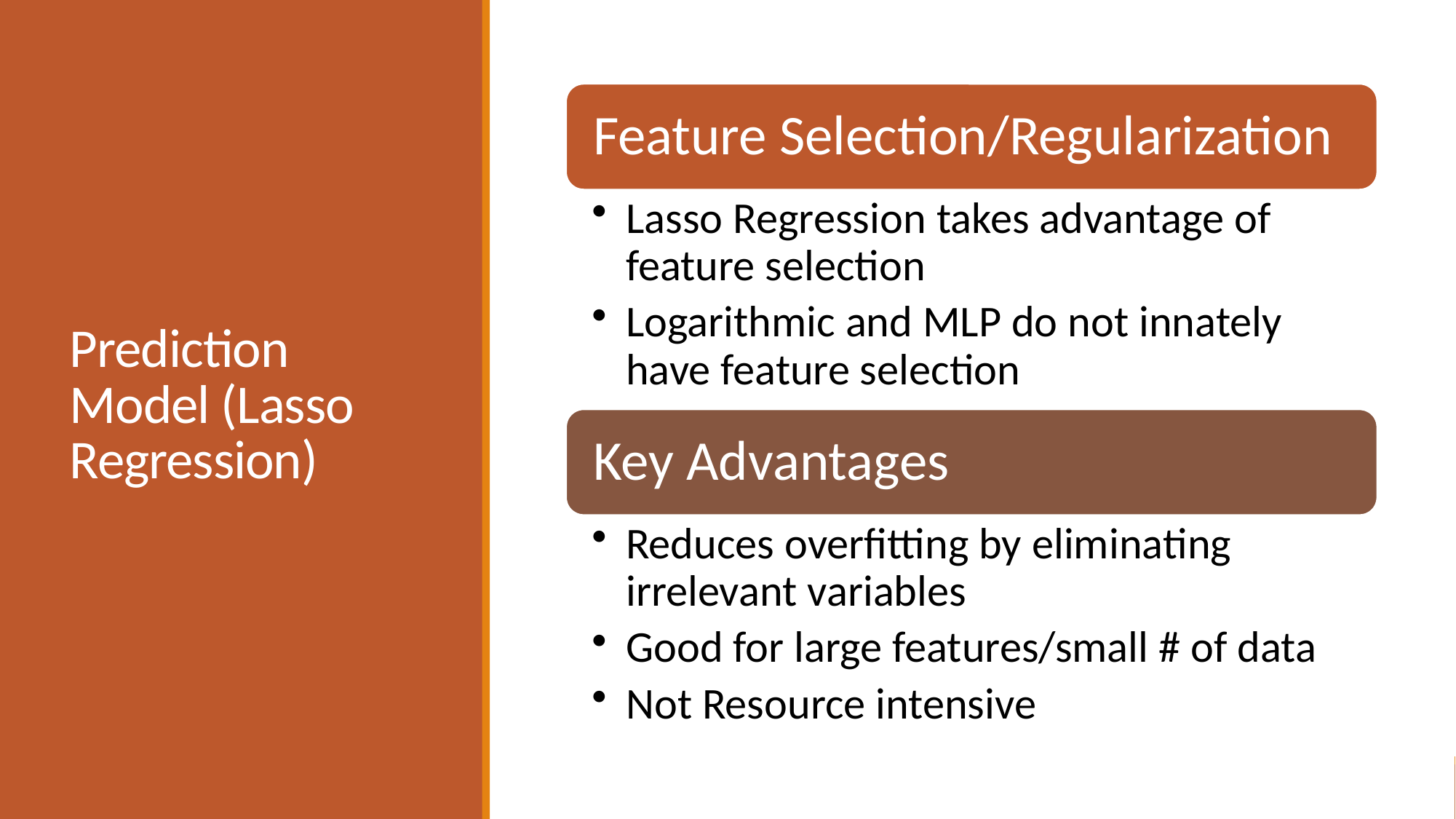

# Prediction Model (Lasso Regression)
Feature Selection/Regularization
Lasso Regression takes advantage of feature selection
Logarithmic and MLP do not innately have feature selection
Key Advantages
Reduces overfitting by eliminating irrelevant variables
Good for large features/small # of data
Not Resource intensive